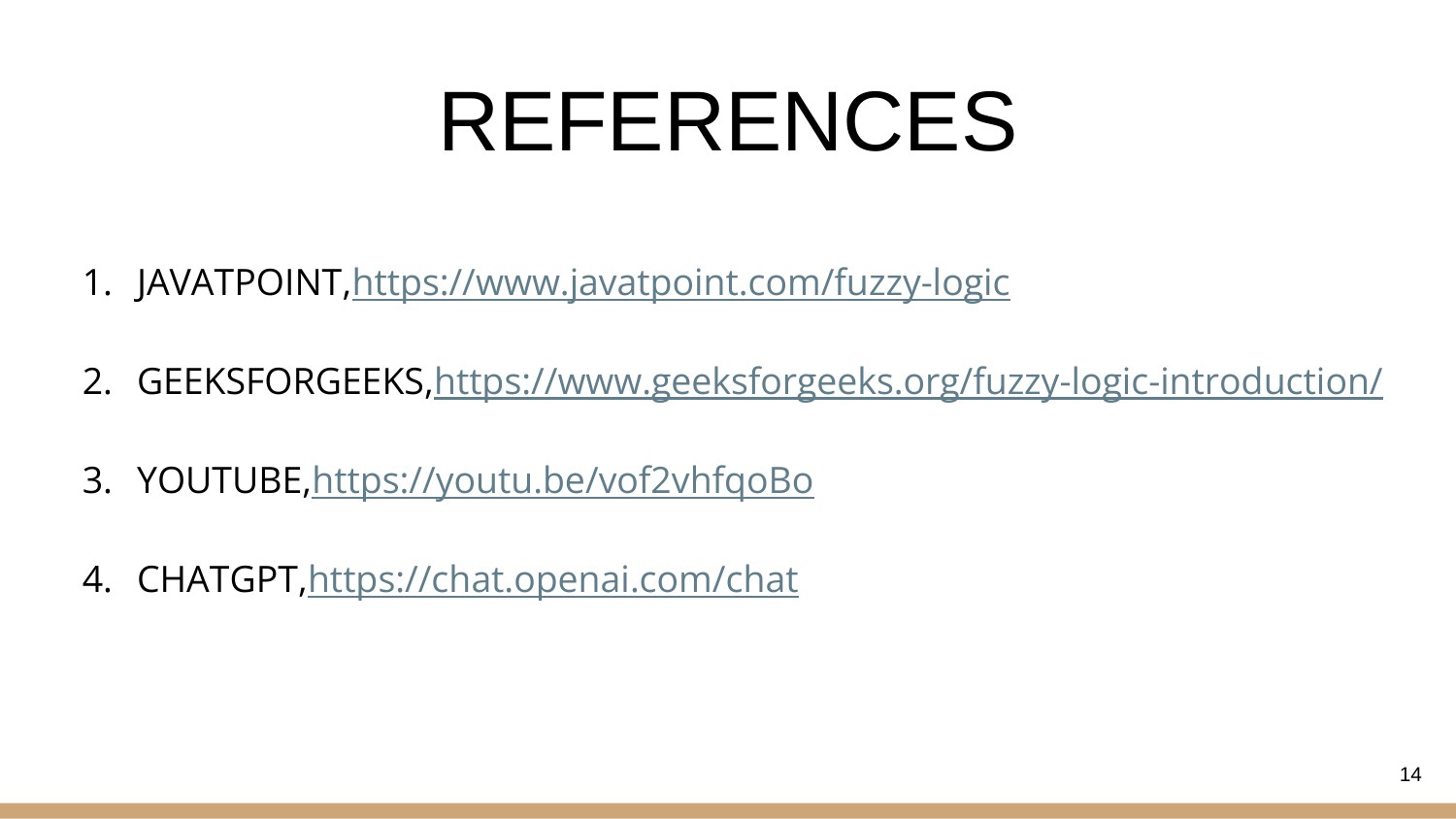

# REFERENCES
JAVATPOINT,https://www.javatpoint.com/fuzzy-logic
GEEKSFORGEEKS,https://www.geeksforgeeks.org/fuzzy-logic-introduction/
YOUTUBE,https://youtu.be/vof2vhfqoBo
CHATGPT,https://chat.openai.com/chat

14